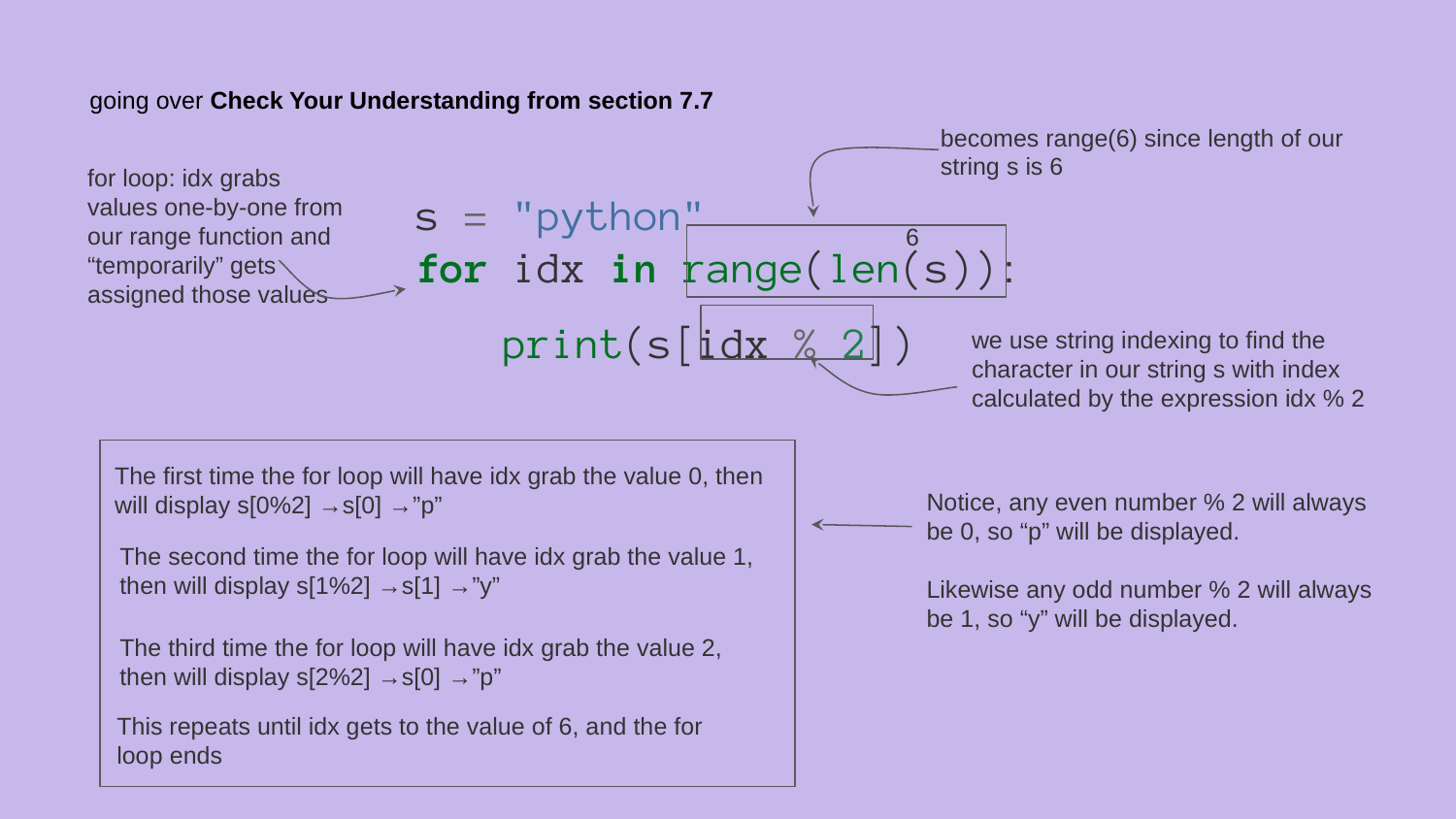

going over Check Your Understanding from section 7.7
becomes range(6) since length of our string s is 6

for loop: idx grabs values one-by-one from our range function and “temporarily” gets assigned those values
s = "python"
for idx in range(len(s)):
   print(s[idx % 2])
6

we use string indexing to find the character in our string s with index calculated by the expression idx % 2

The first time the for loop will have idx grab the value 0, then will display s[0%2] →s[0] →”p”
The second time the for loop will have idx grab the value 1, then will display s[1%2] →s[1] →”y”
The third time the for loop will have idx grab the value 2, then will display s[2%2] →s[0] →”p”
Notice, any even number % 2 will always be 0, so “p” will be displayed.

Likewise any odd number % 2 will always be 1, so “y” will be displayed.

This repeats until idx gets to the value of 6, and the for loop ends